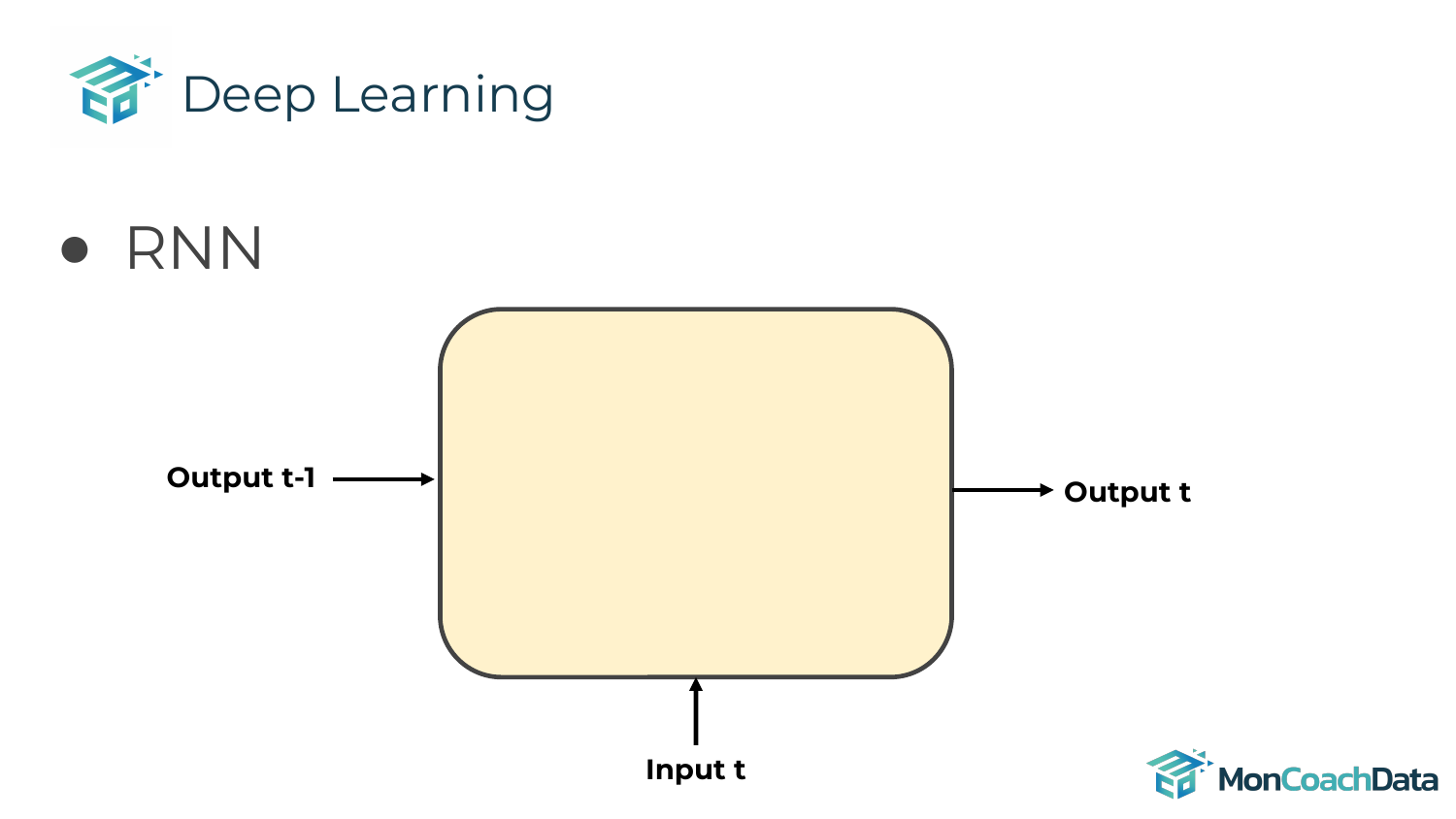

# Deep Learning
RNN

Output t-1
Output t
Input t